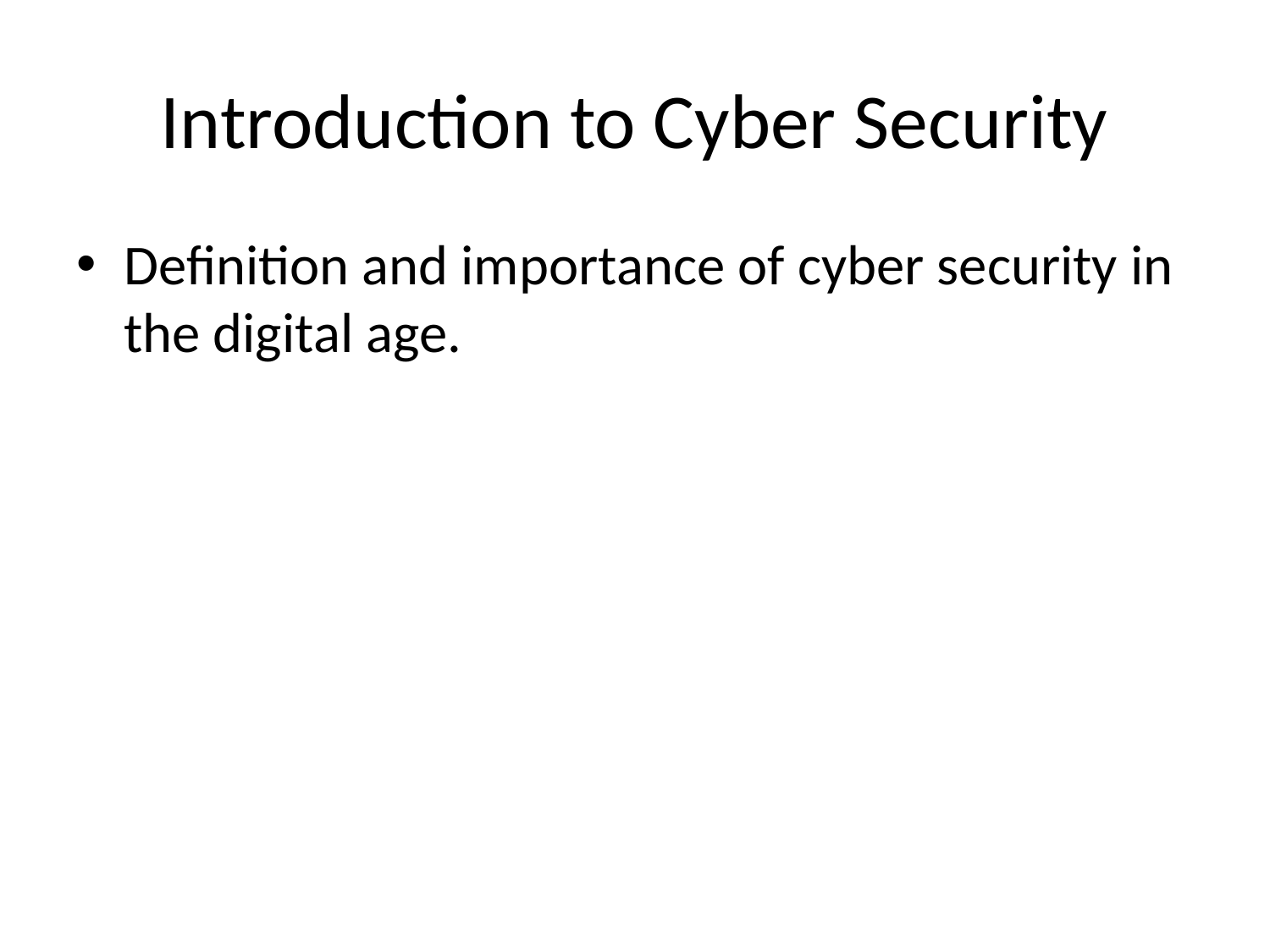

# Introduction to Cyber Security
Definition and importance of cyber security in the digital age.